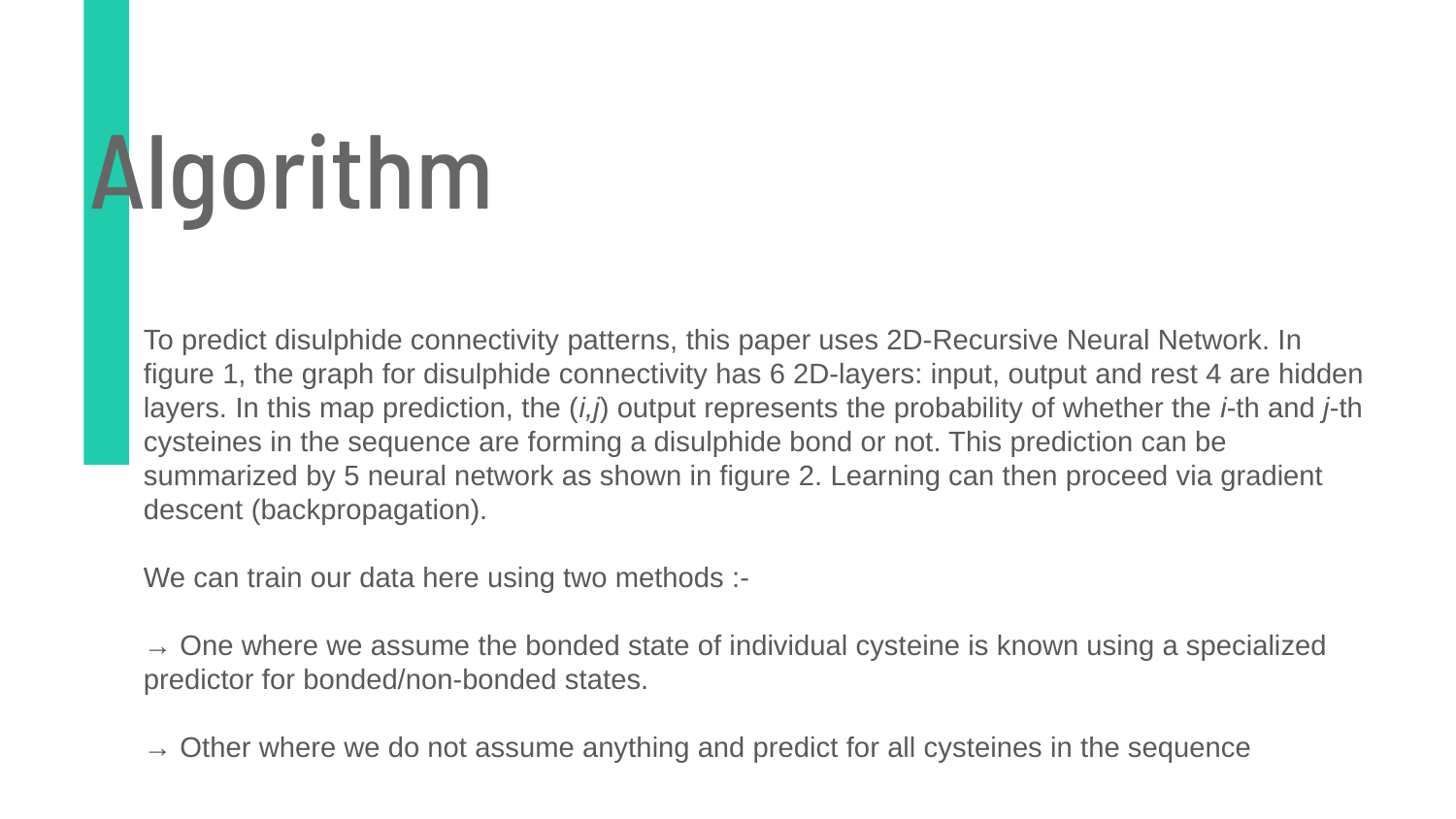

# Algorithm
To predict disulphide connectivity patterns, this paper uses 2D-Recursive Neural Network. In figure 1, the graph for disulphide connectivity has 6 2D-layers: input, output and rest 4 are hidden layers. In this map prediction, the (i,j) output represents the probability of whether the i-th and j-th cysteines in the sequence are forming a disulphide bond or not. This prediction can be summarized by 5 neural network as shown in figure 2. Learning can then proceed via gradient descent (backpropagation).

We can train our data here using two methods :-

→ One where we assume the bonded state of individual cysteine is known using a specialized predictor for bonded/non-bonded states.

→ Other where we do not assume anything and predict for all cysteines in the sequence